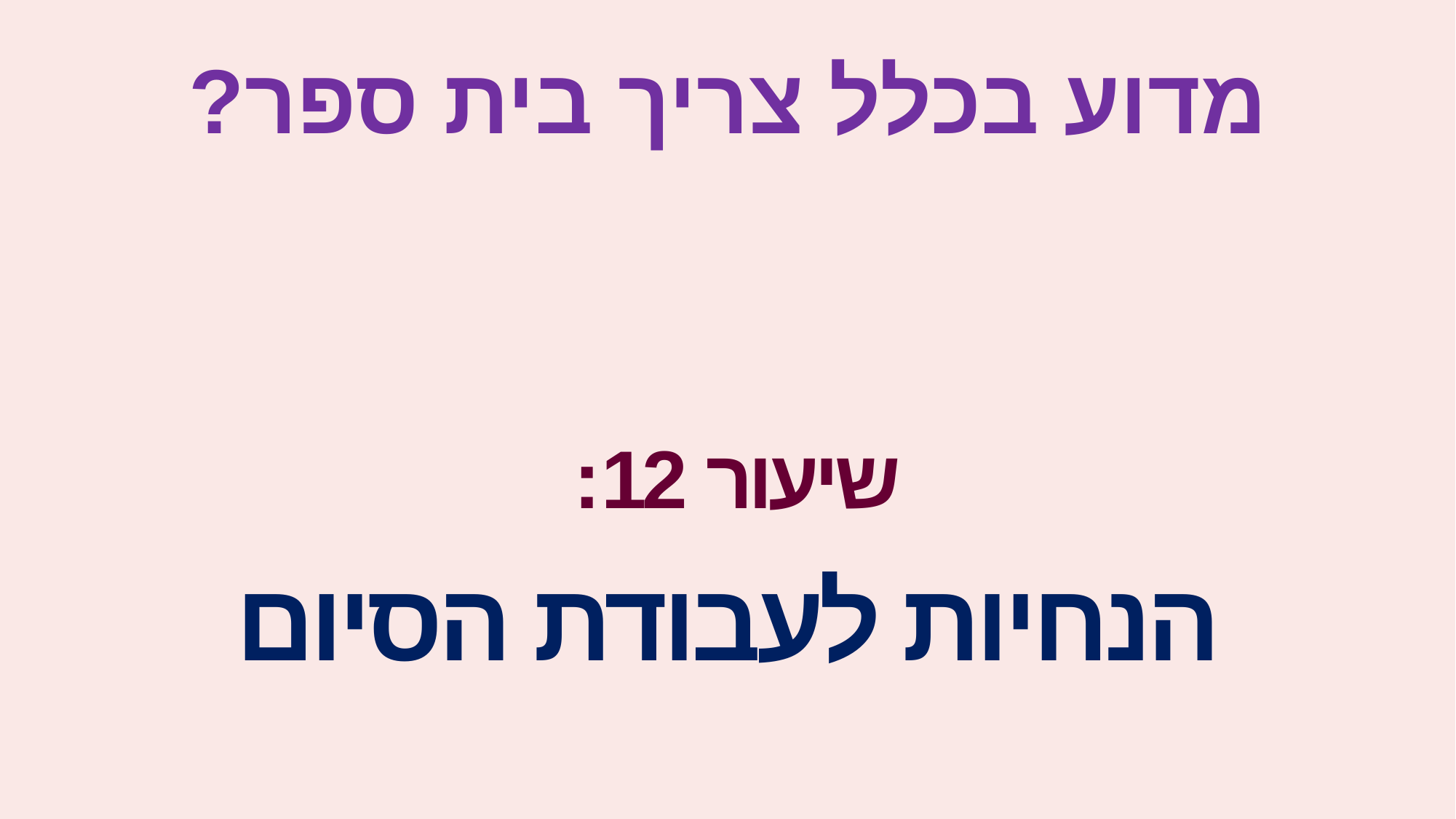

מדוע בכלל צריך בית ספר?
# שיעור 12: הנחיות לעבודת הסיום